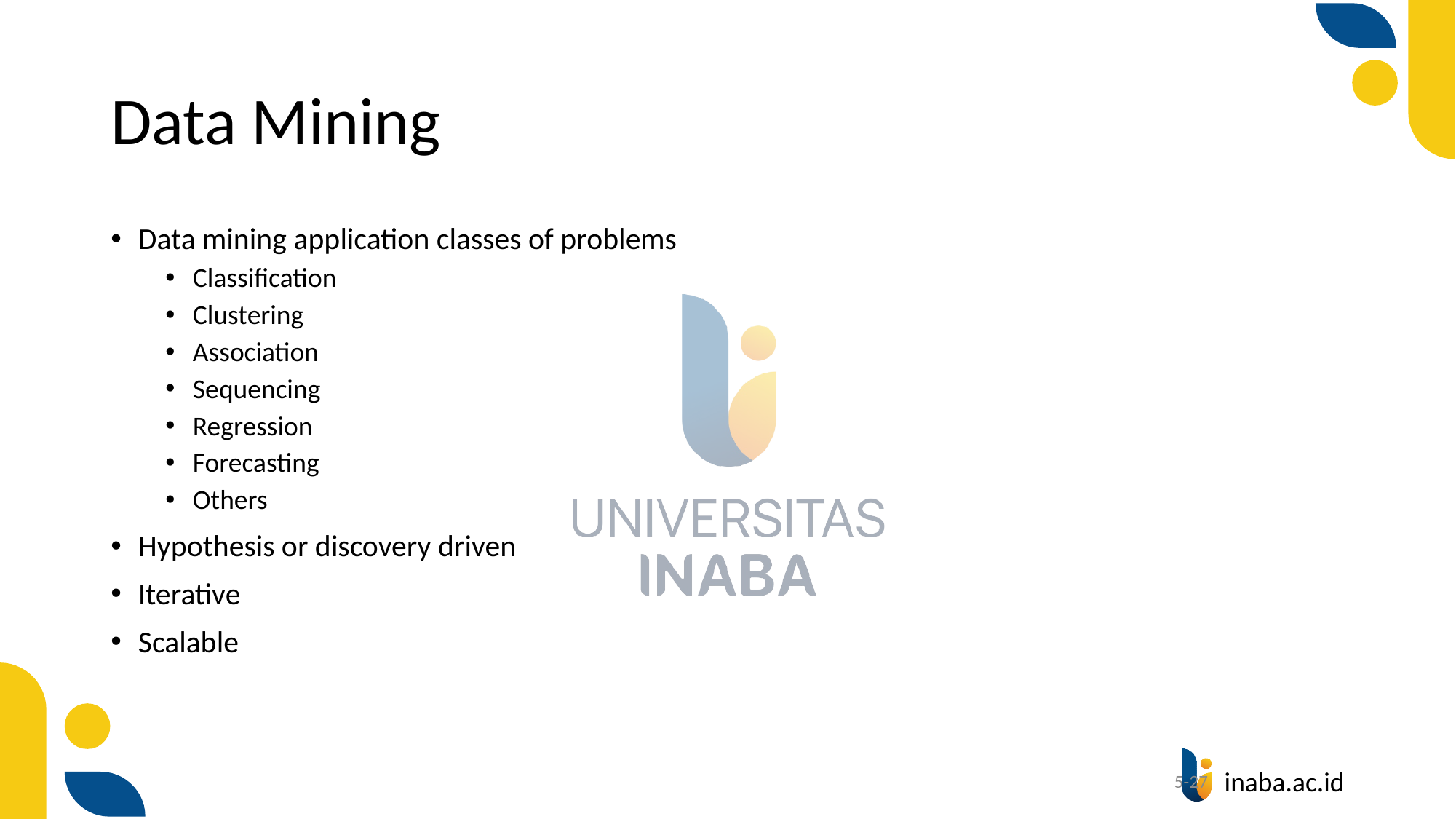

# Data Mining
Data mining application classes of problems
Classification
Clustering
Association
Sequencing
Regression
Forecasting
Others
Hypothesis or discovery driven
Iterative
Scalable

5-27